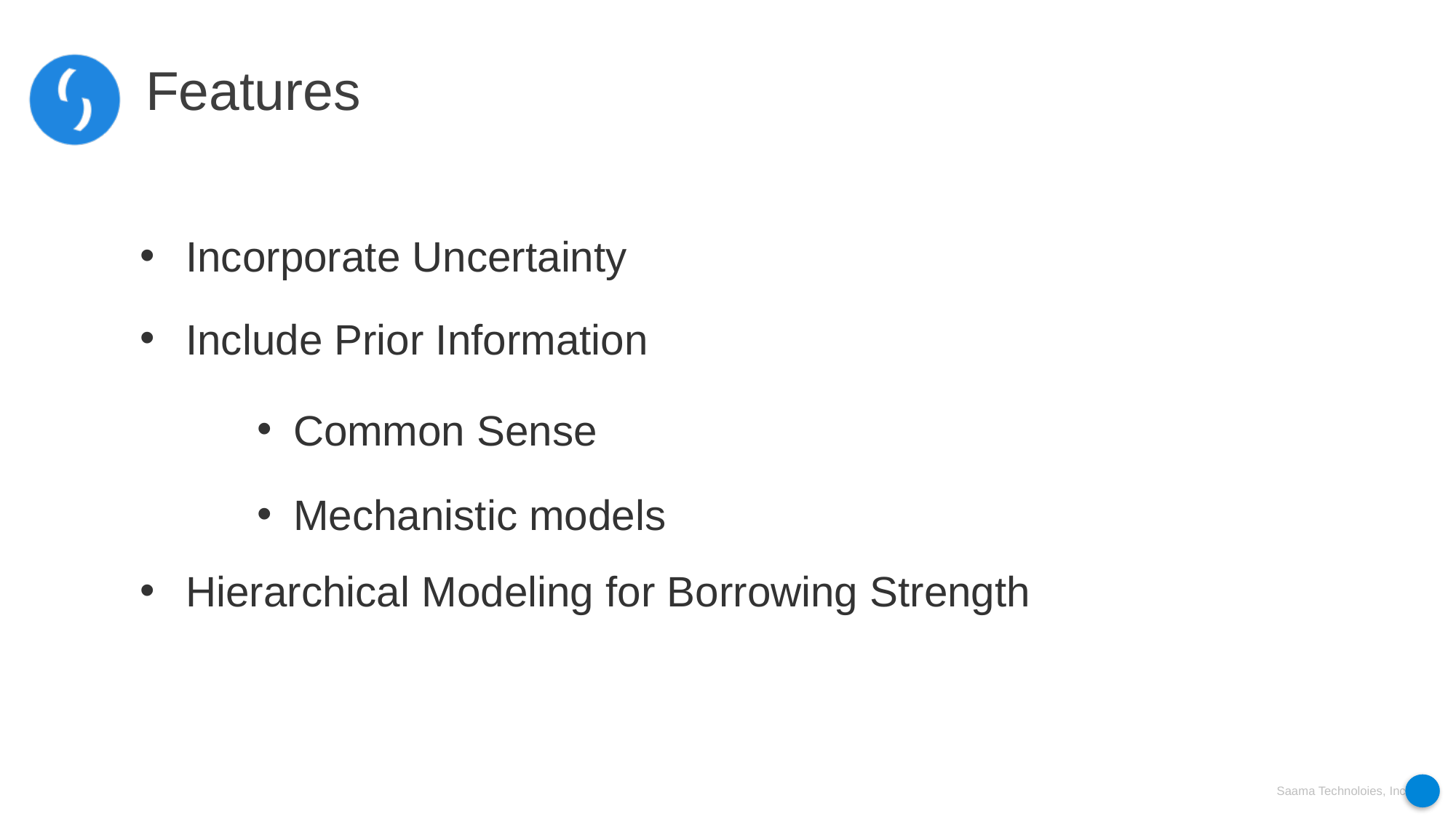

Features
Incorporate Uncertainty
Include Prior Information
Common Sense
Mechanistic models
Hierarchical Modeling for Borrowing Strength